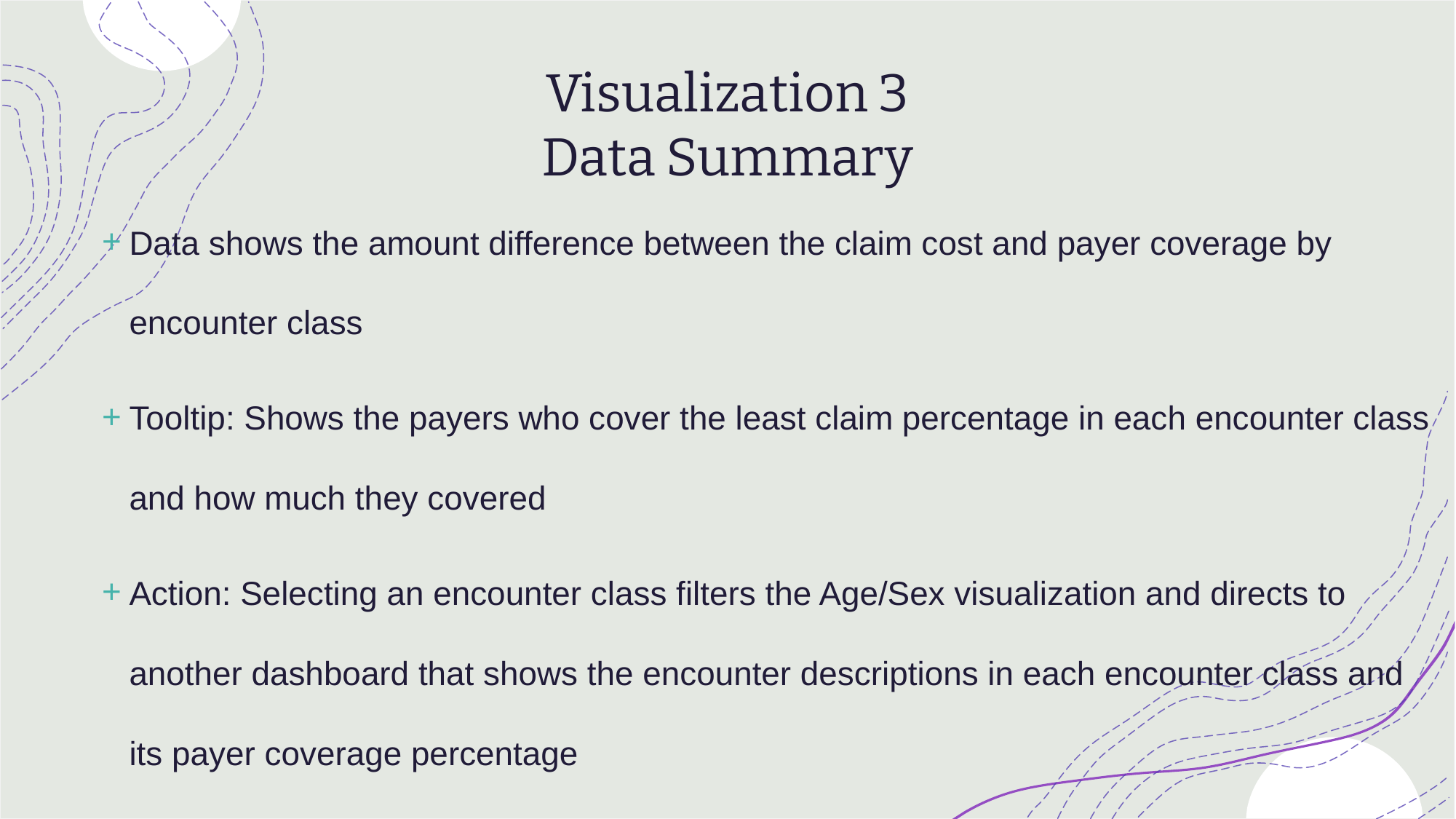

# Visualization 3 Data Summary
Data shows the amount difference between the claim cost and payer coverage by encounter class
Tooltip: Shows the payers who cover the least claim percentage in each encounter class and how much they covered
Action: Selecting an encounter class filters the Age/Sex visualization and directs to another dashboard that shows the encounter descriptions in each encounter class and its payer coverage percentage